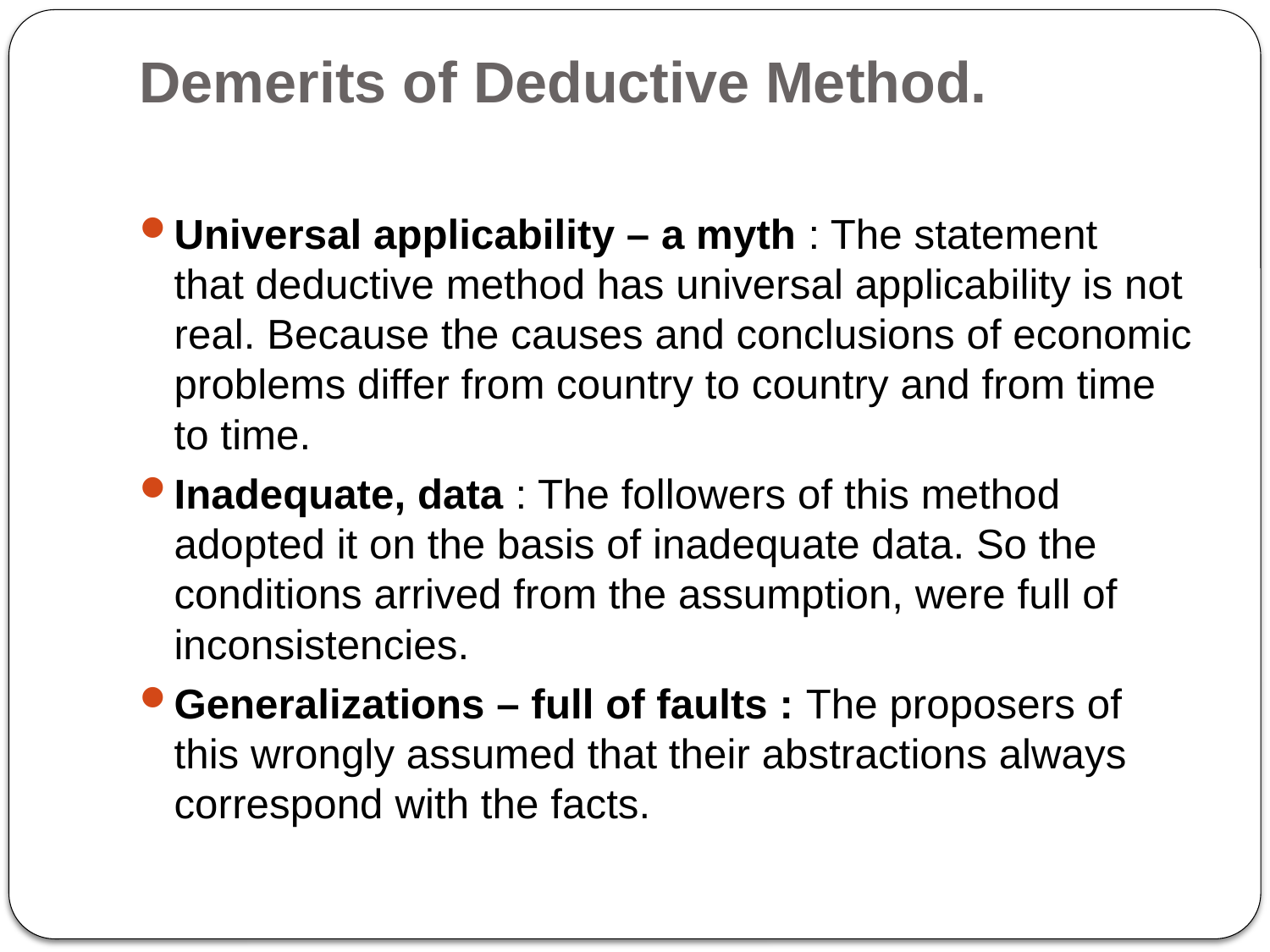

# Demerits of Deductive Method.
Universal applicability – a myth : The statement that deductive method has universal applicability is not real. Because the causes and conclusions of economic problems differ from country to country and from time to time.
Inadequate, data : The followers of this method adopted it on the basis of inadequate data. So the conditions arrived from the assumption, were full of inconsistencies.
Generalizations – full of faults : The proposers of this wrongly assumed that their abstractions always correspond with the facts.